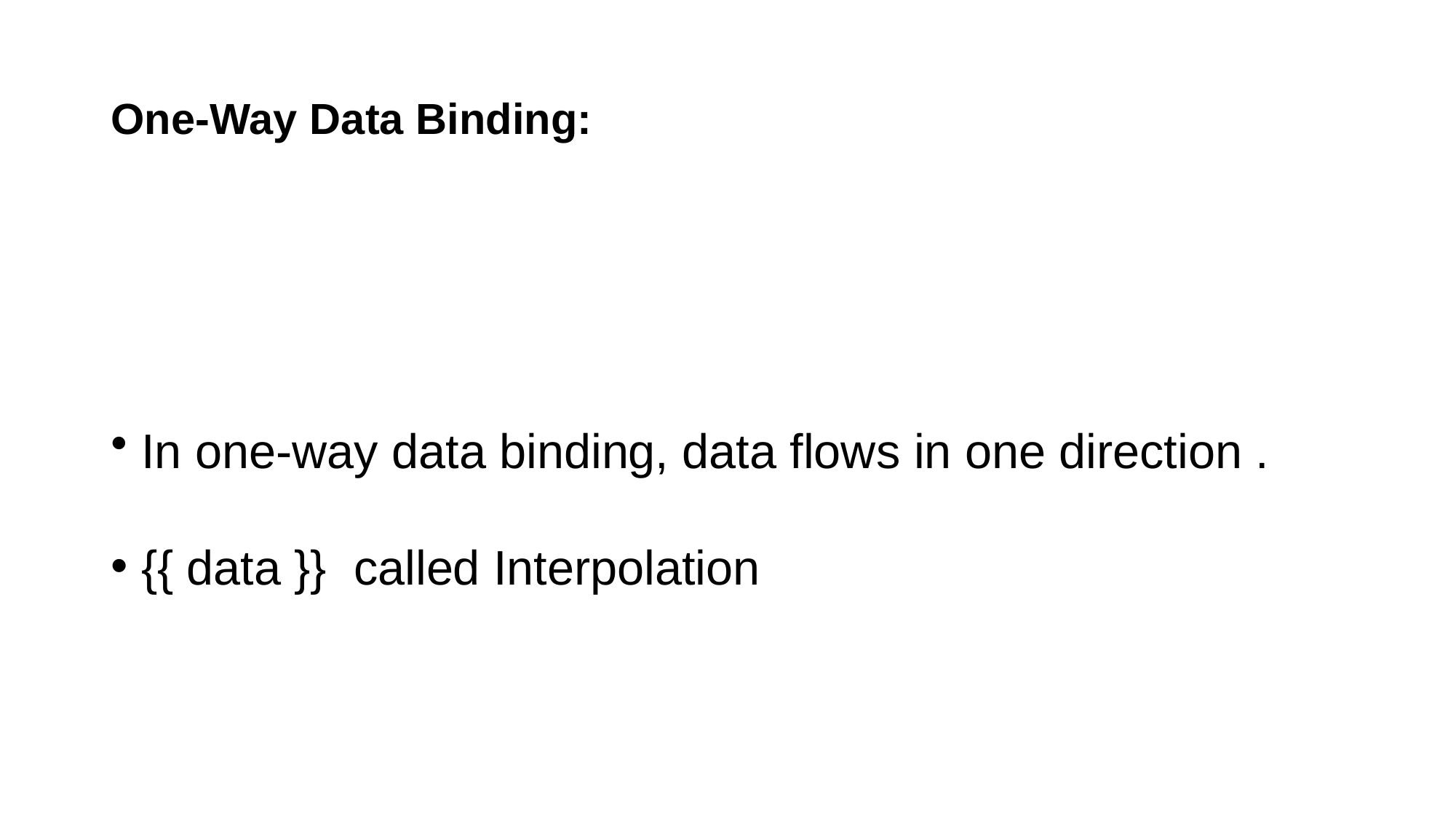

# One-Way Data Binding:

 In one-way data binding, data flows in one direction .

 {{ data }}  called Interpolation